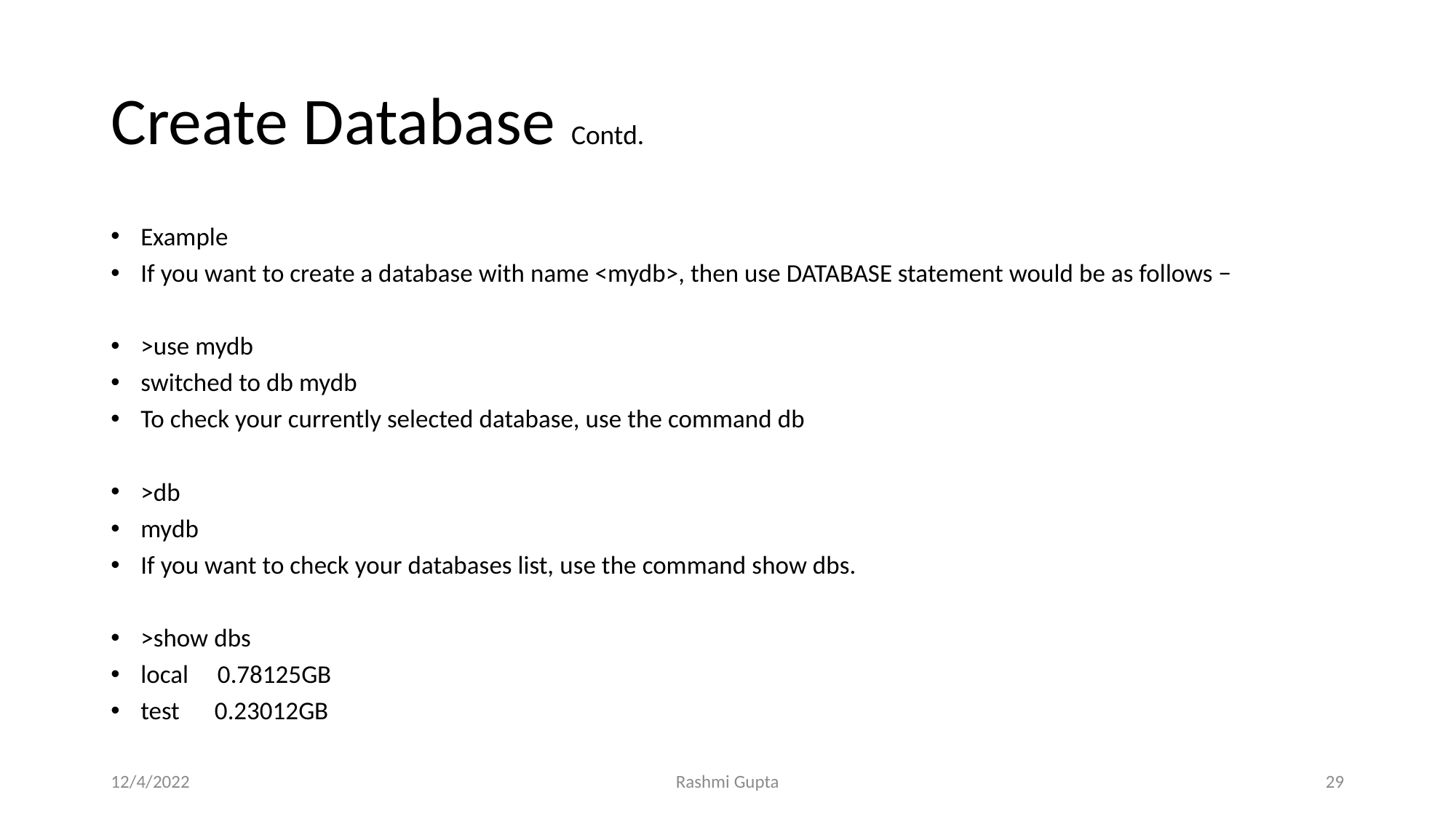

# Create Database Contd.
Example
If you want to create a database with name <mydb>, then use DATABASE statement would be as follows −

>use mydb
switched to db mydb
To check your currently selected database, use the command db

>db
mydb
If you want to check your databases list, use the command show dbs.

>show dbs
local     0.78125GB
test      0.23012GB
12/4/2022
Rashmi Gupta
29